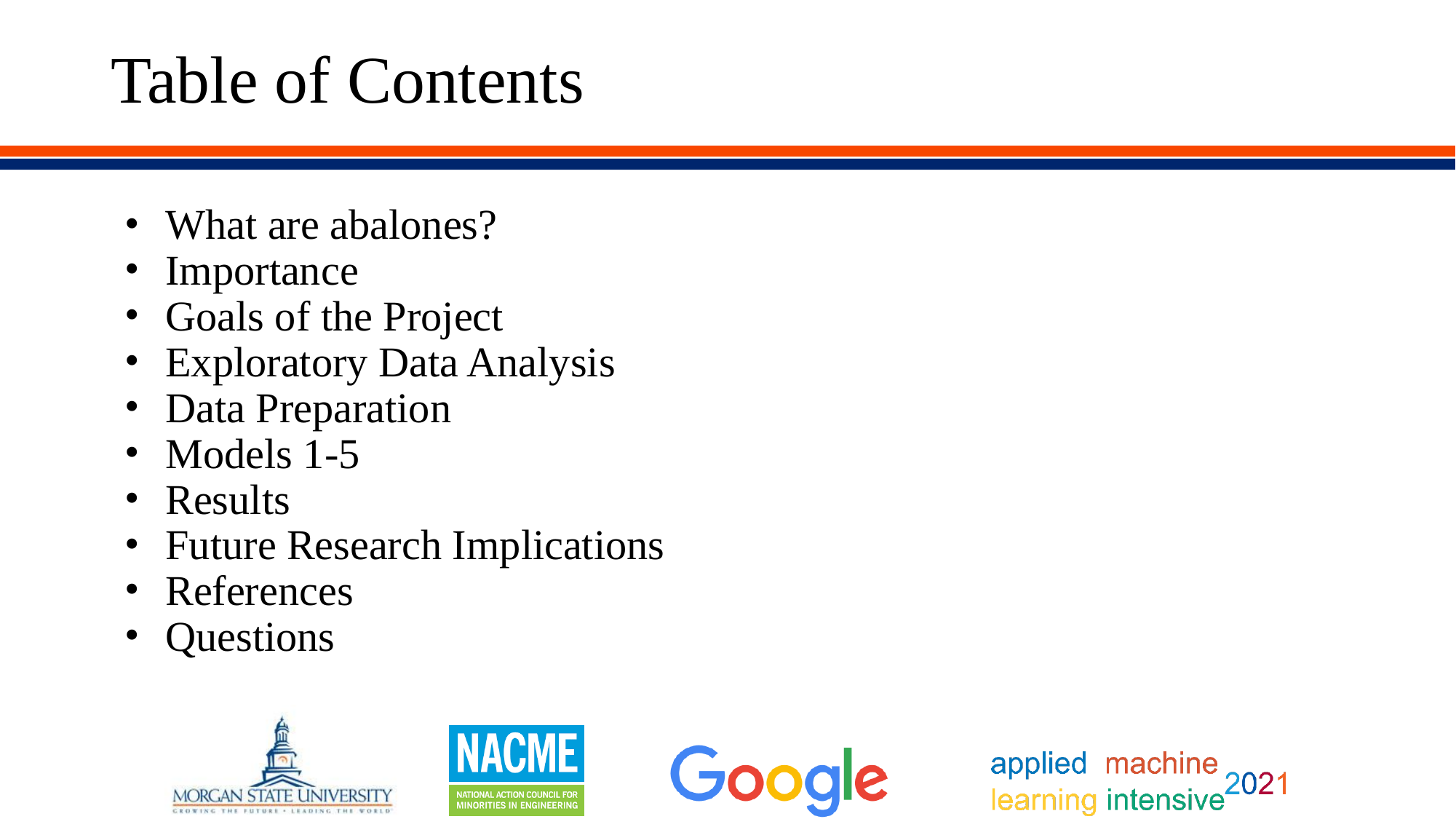

# Table of Contents
What are abalones?
Importance
Goals of the Project
Exploratory Data Analysis
Data Preparation
Models 1-5
Results
Future Research Implications
References
Questions